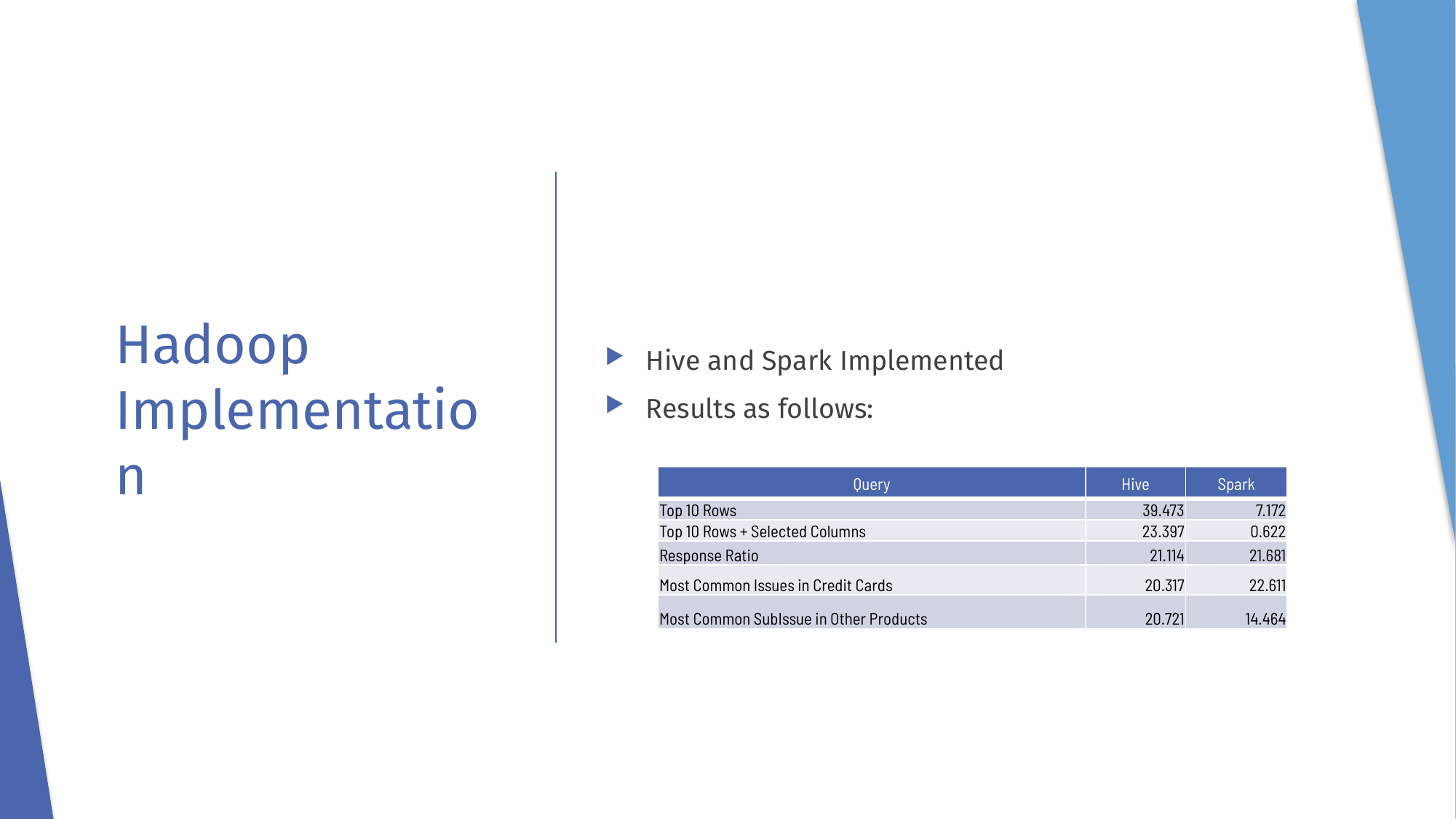

Hive and Spark Implemented
Results as follows:

# Hadoop Implementation
| Query | Hive | Spark |
| --- | --- | --- |
| Top 10 Rows | 39.473 | 7.172 |
| Top 10 Rows + Selected Columns | 23.397 | 0.622 |
| Response Ratio | 21.114 | 21.681 |
| Most Common Issues in Credit Cards | 20.317 | 22.611 |
| Most Common SubIssue in Other Products | 20.721 | 14.464 |